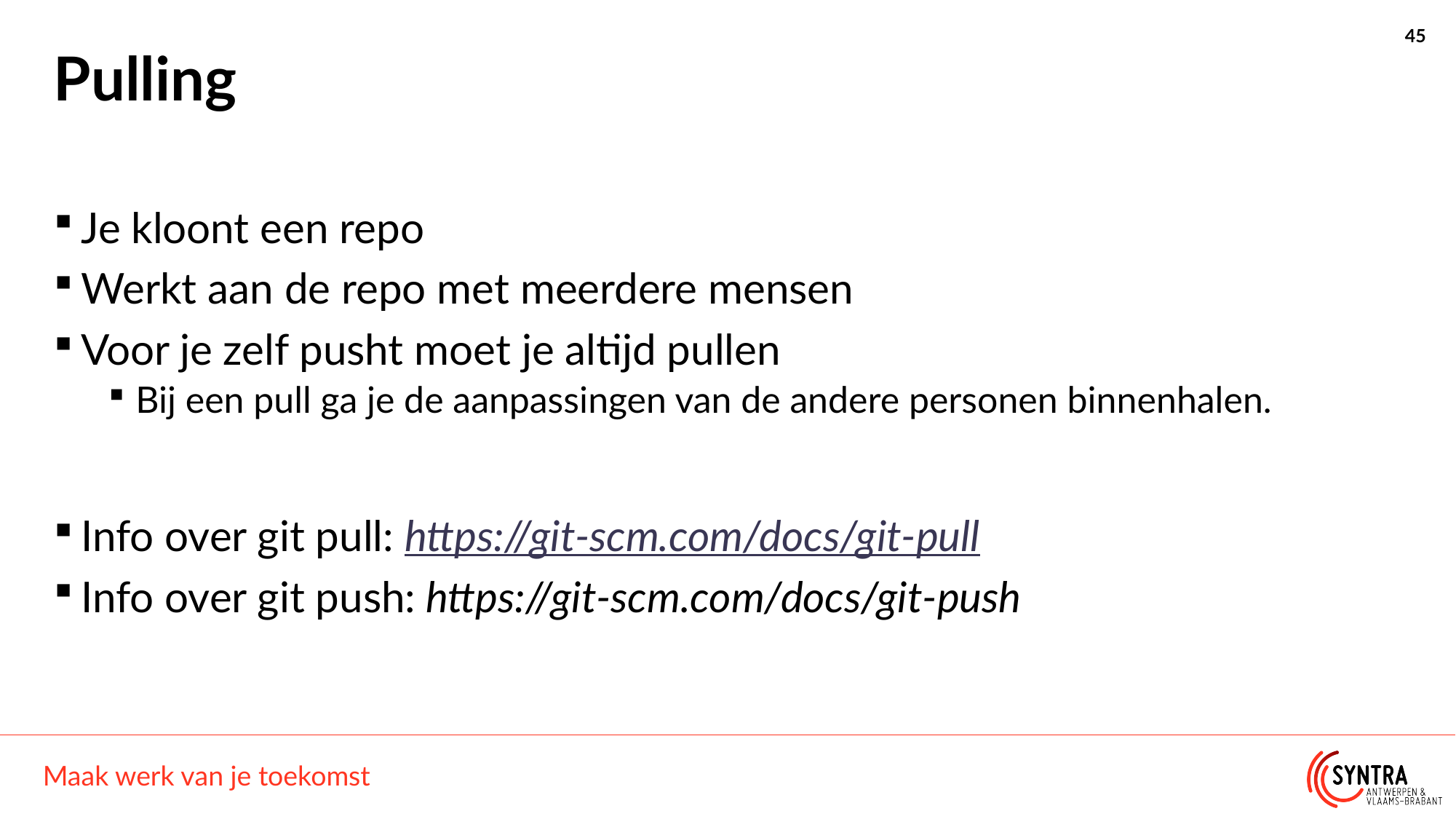

# Pulling
Je kloont een repo
Werkt aan de repo met meerdere mensen
Voor je zelf pusht moet je altijd pullen
Bij een pull ga je de aanpassingen van de andere personen binnenhalen.
Info over git pull: https://git-scm.com/docs/git-pull
Info over git push: https://git-scm.com/docs/git-push